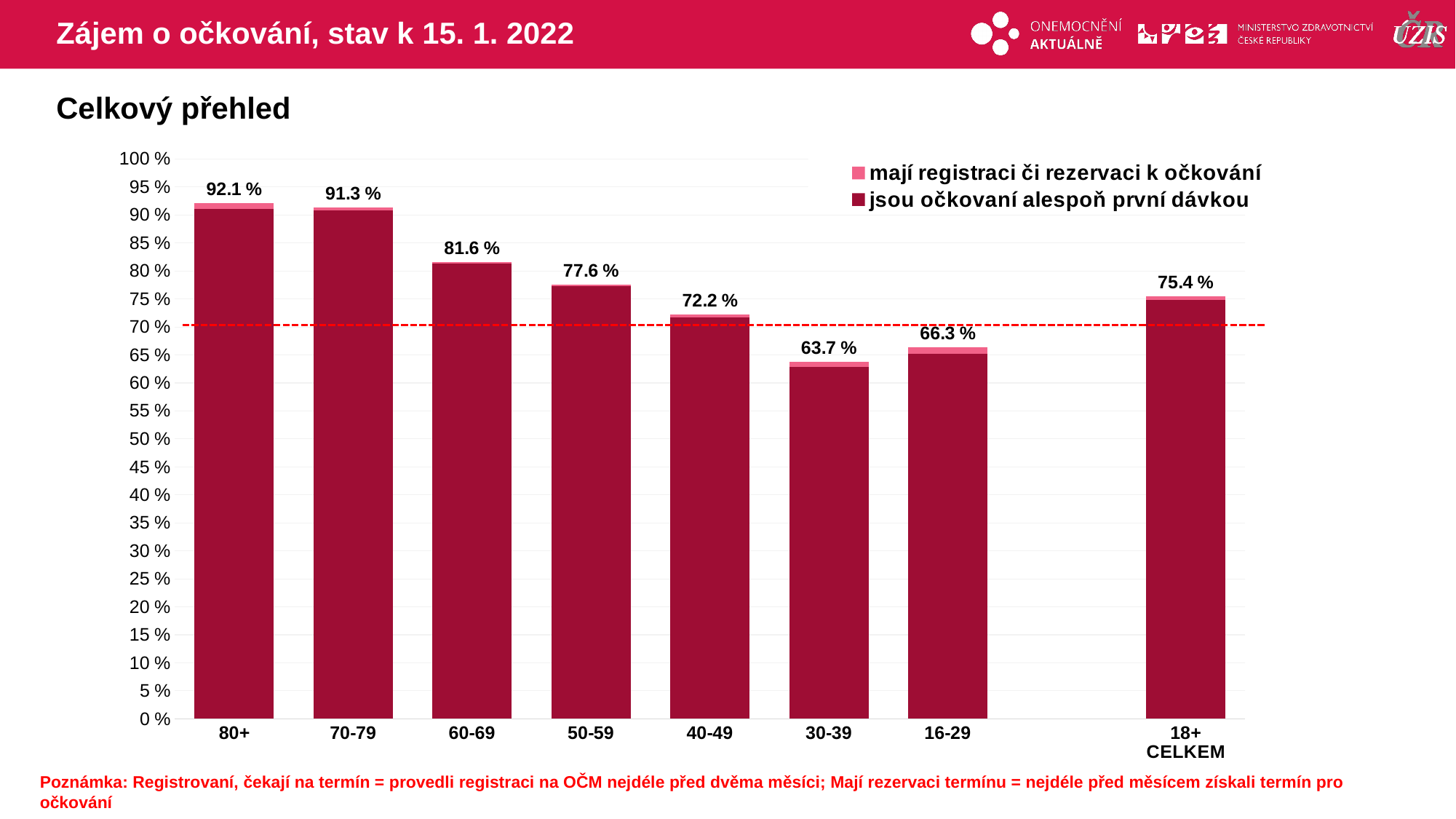

# Zájem o očkování, stav k 15. 1. 2022
Celkový přehled

### Chart

| Category | mají registraci či rezervaci k očkování | jsou očkovaní alespoň první dávkou |
|---|---|---|
| 80+ | 92.07398 | 91.1374982 |
| 70-79 | 91.31964 | 90.867006 |
| 60-69 | 81.56575 | 81.297852 |
| 50-59 | 77.59954 | 77.2914928 |
| 40-49 | 72.1723 | 71.7164806 |
| 30-39 | 63.7179 | 62.8660661 |
| 16-29 | 66.33817 | 65.1710309 |
|  | None | None |
| 18+ CELKEM | 75.42011 | 74.8225302 |
Poznámka: Registrovaní, čekají na termín = provedli registraci na OČM nejdéle před dvěma měsíci; Mají rezervaci termínu = nejdéle před měsícem získali termín pro očkování